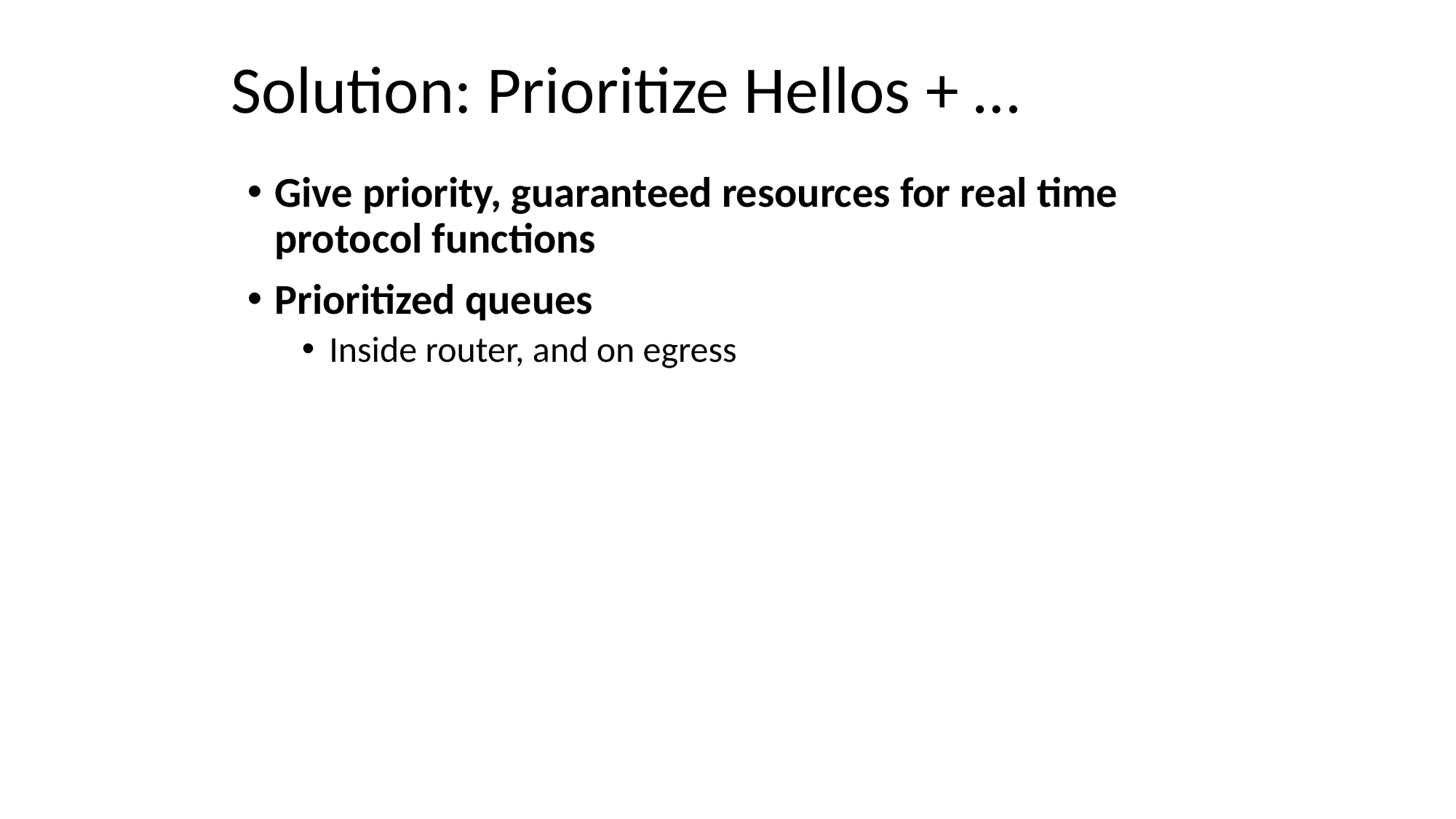

# Solution: Prioritize Hellos + …
Give priority, guaranteed resources for real time protocol functions
Prioritized queues
Inside router, and on egress